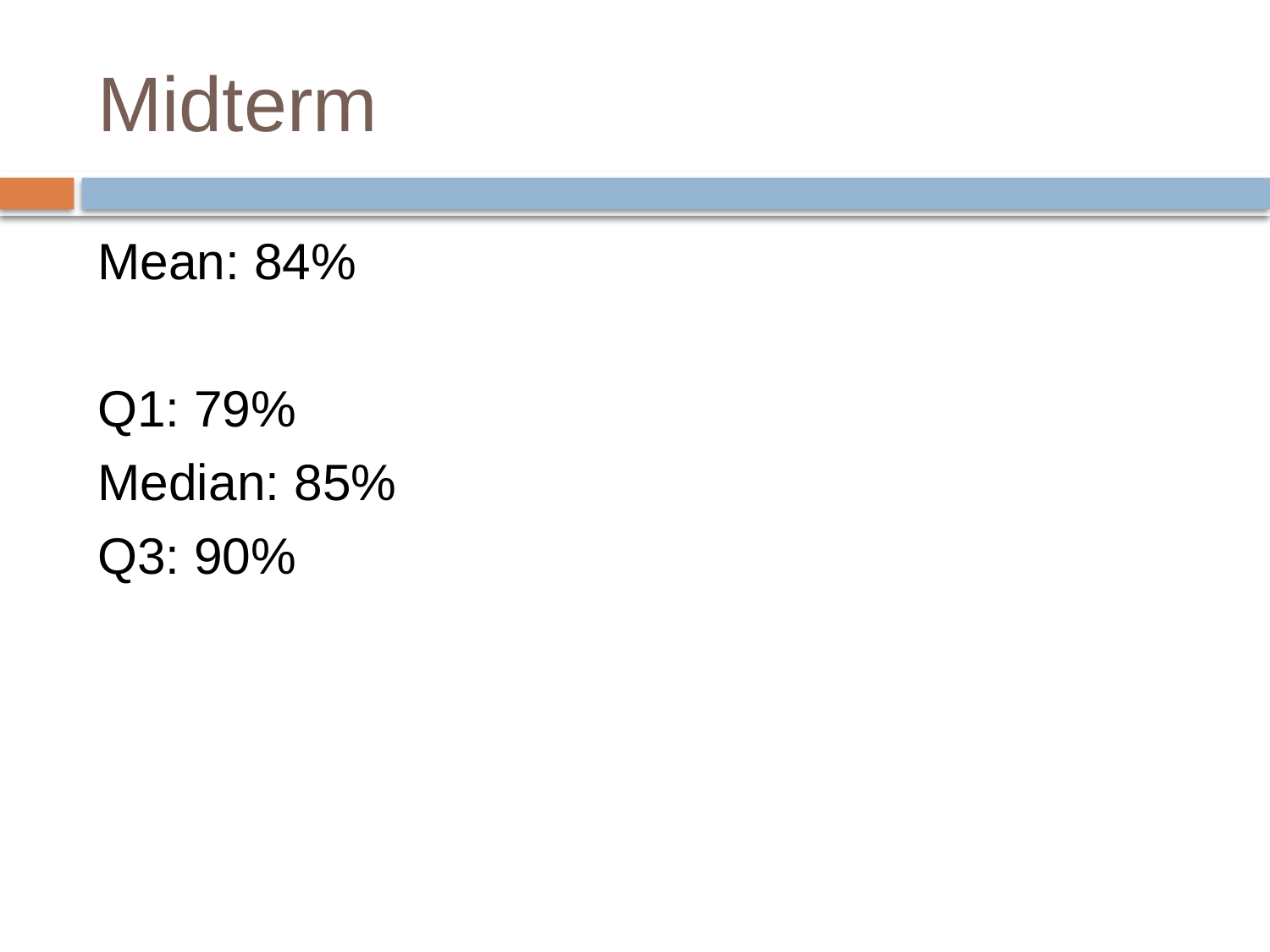

# Midterm
Mean: 84%

Q1: 79%
Median: 85%
Q3: 90%